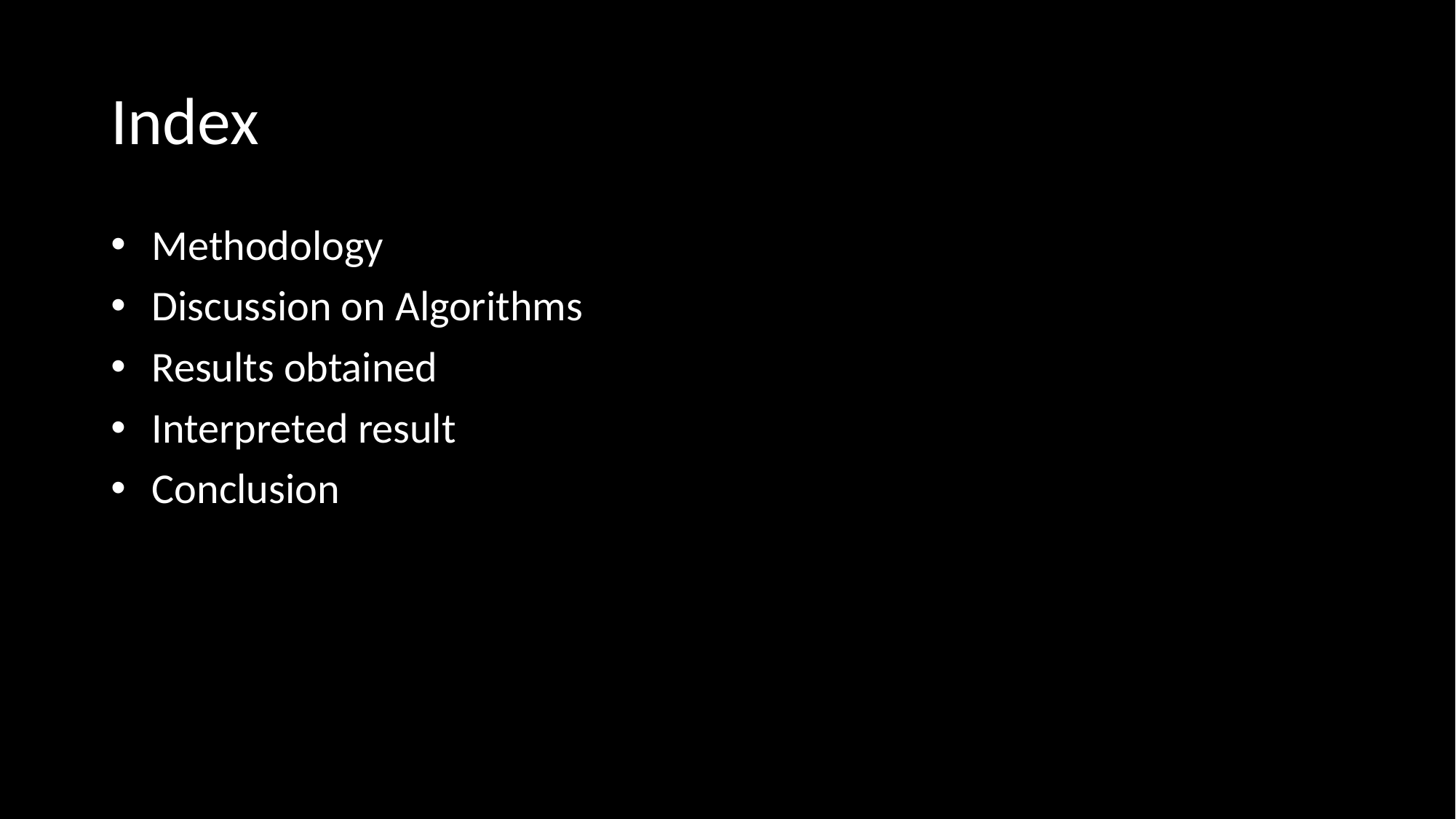

# Index
Methodology
Discussion on Algorithms
Results obtained
Interpreted result
Conclusion